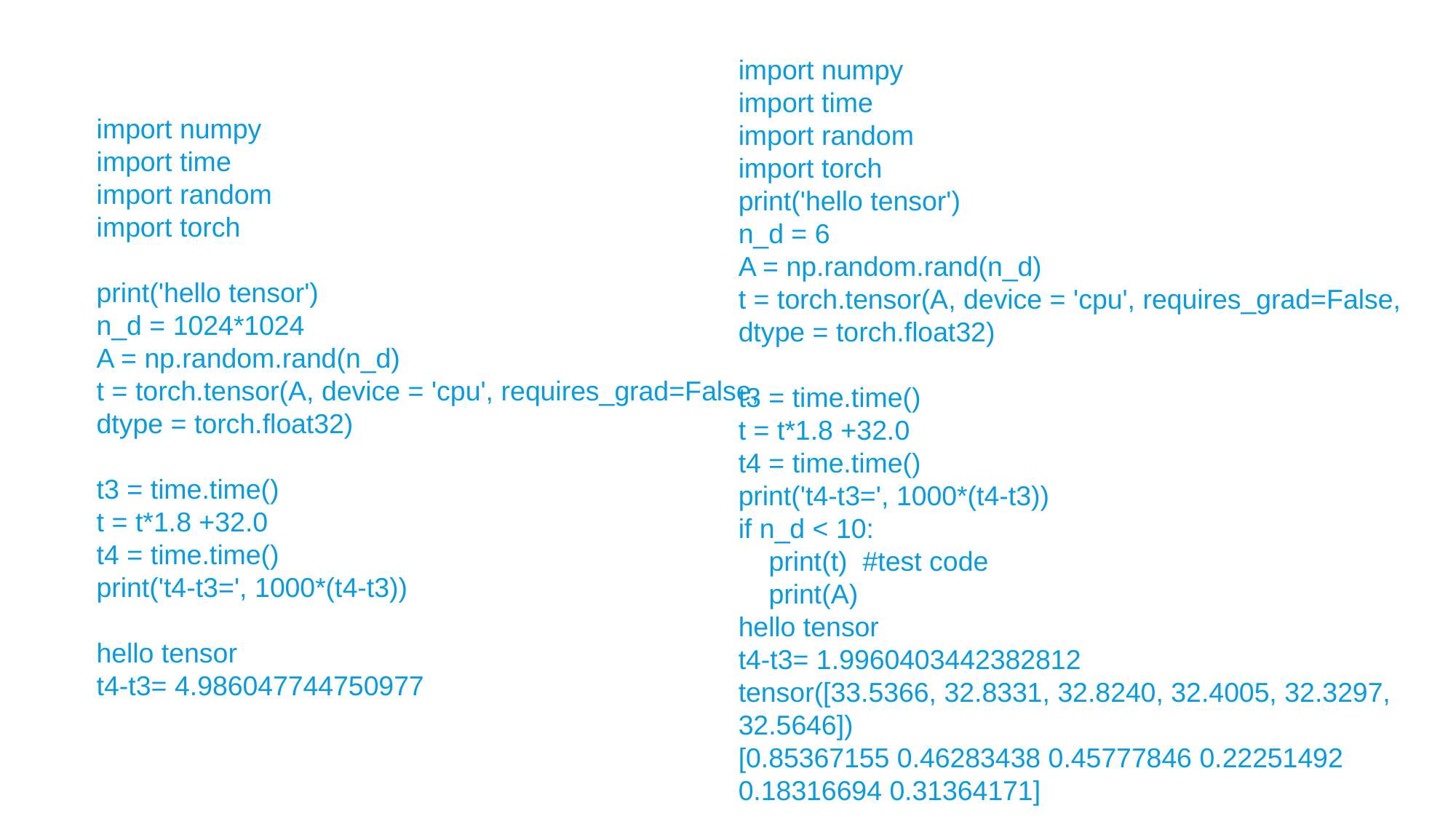

import numpy
import time
import random
import torch
print('hello tensor')
n_d = 6
A = np.random.rand(n_d)
t = torch.tensor(A, device = 'cpu', requires_grad=False, dtype = torch.float32)
​
t3 = time.time()
t = t*1.8 +32.0
t4 = time.time()
print('t4-t3=', 1000*(t4-t3))
if n_d < 10:
    print(t)  #test code
    print(A)
hello tensor
t4-t3= 1.9960403442382812
tensor([33.5366, 32.8331, 32.8240, 32.4005, 32.3297, 32.5646])
[0.85367155 0.46283438 0.45777846 0.22251492 0.18316694 0.31364171]
import numpy
import time
import random
import torch

print('hello tensor')
n_d = 1024*1024
A = np.random.rand(n_d)
t = torch.tensor(A, device = 'cpu', requires_grad=False, dtype = torch.float32)
​
t3 = time.time()
t = t*1.8 +32.0
t4 = time.time()
print('t4-t3=', 1000*(t4-t3))

hello tensor
t4-t3= 4.986047744750977